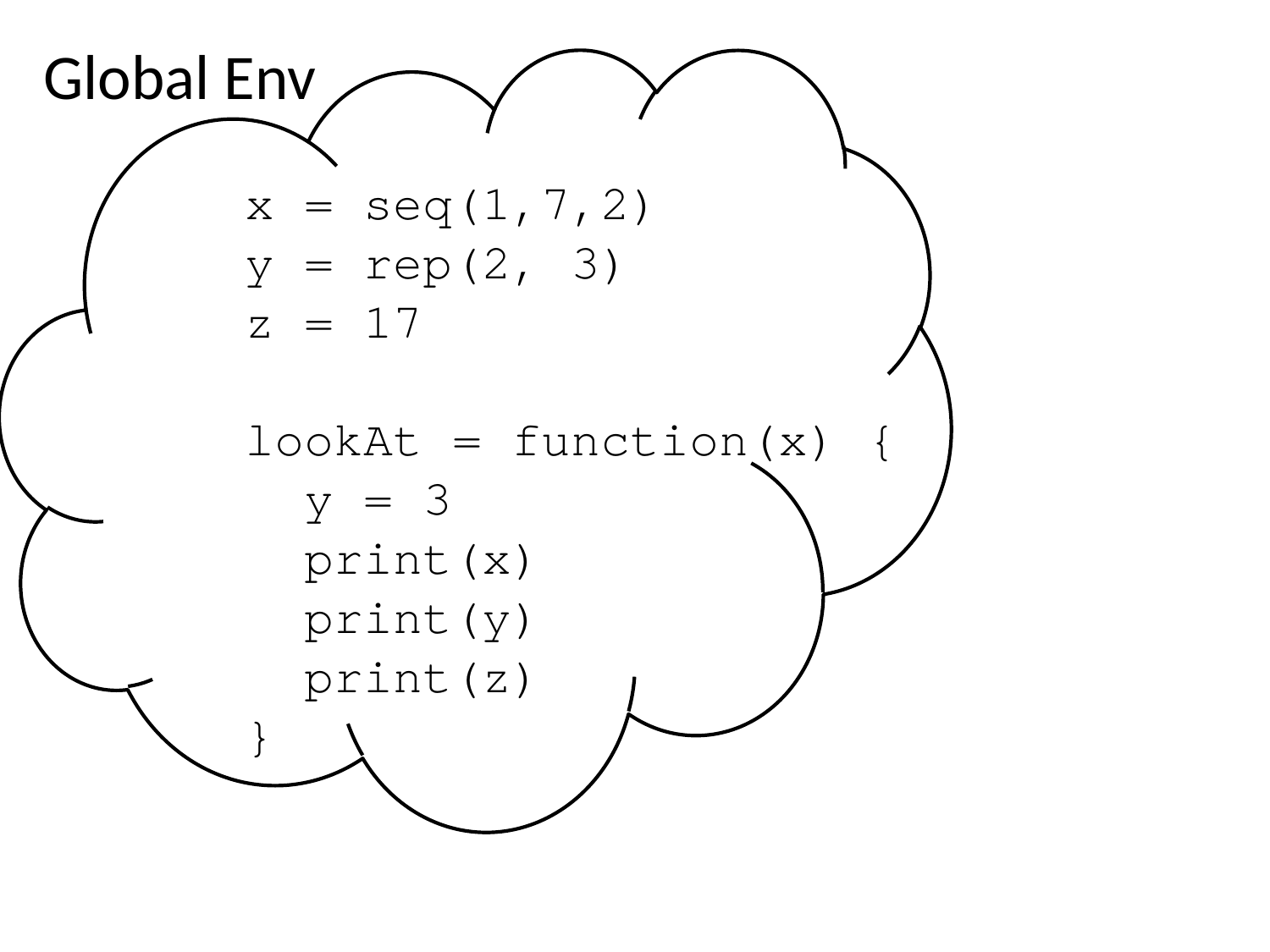

Global Env

x = seq(1,7,2)
y = rep(2, 3)
z = 17

lookAt = function(x) {
  y = 3
  print(x)
  print(y)
  print(z)
}